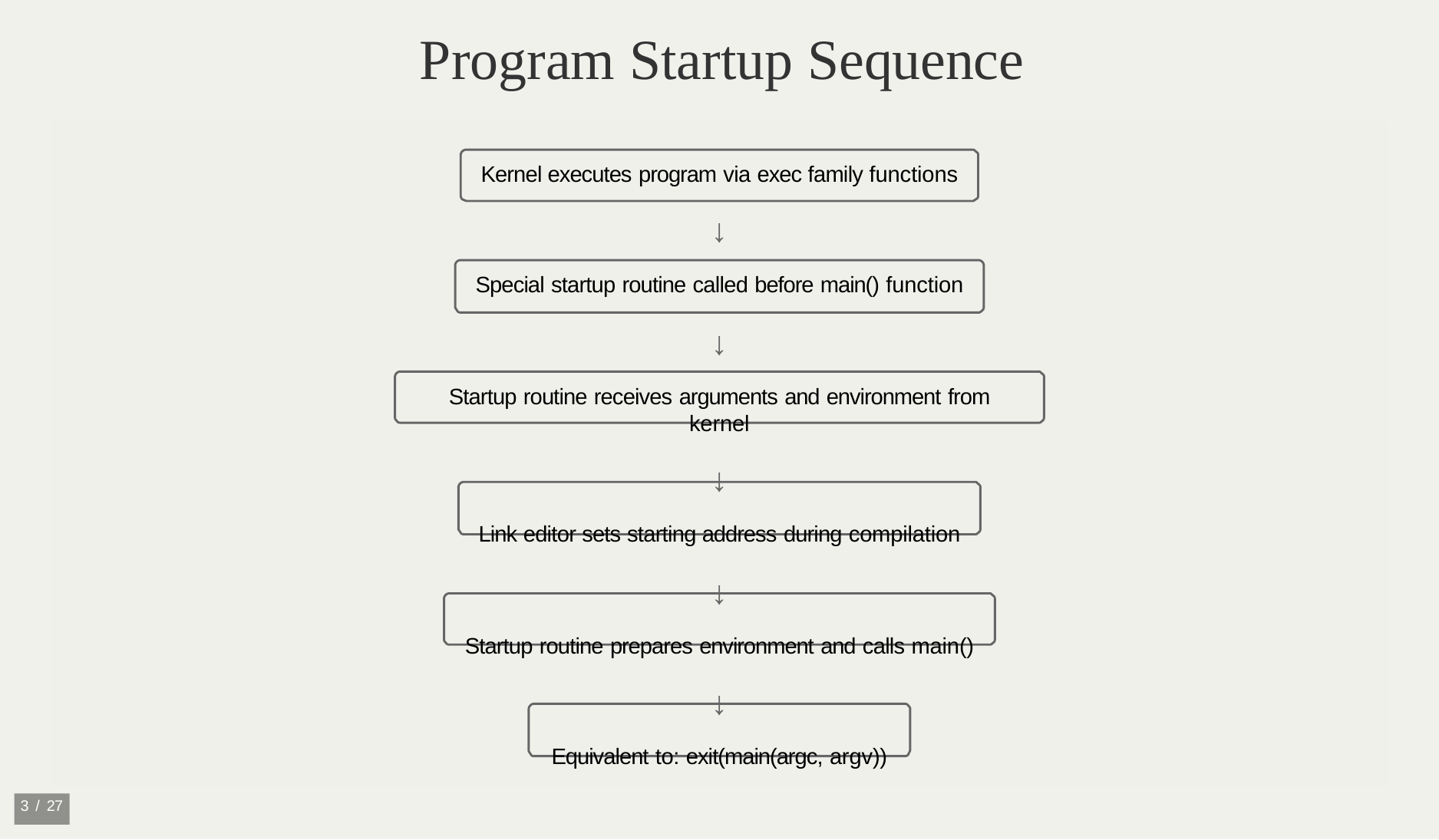

# Program Startup Sequence

Kernel executes program via exec family functions
↓
Special startup routine called before main() function

↓
Startup routine receives arguments and environment from kernel
↓
Link editor sets starting address during compilation

↓
Startup routine prepares environment and calls main()
↓
Equivalent to: exit(main(argc, argv))

3 / 27